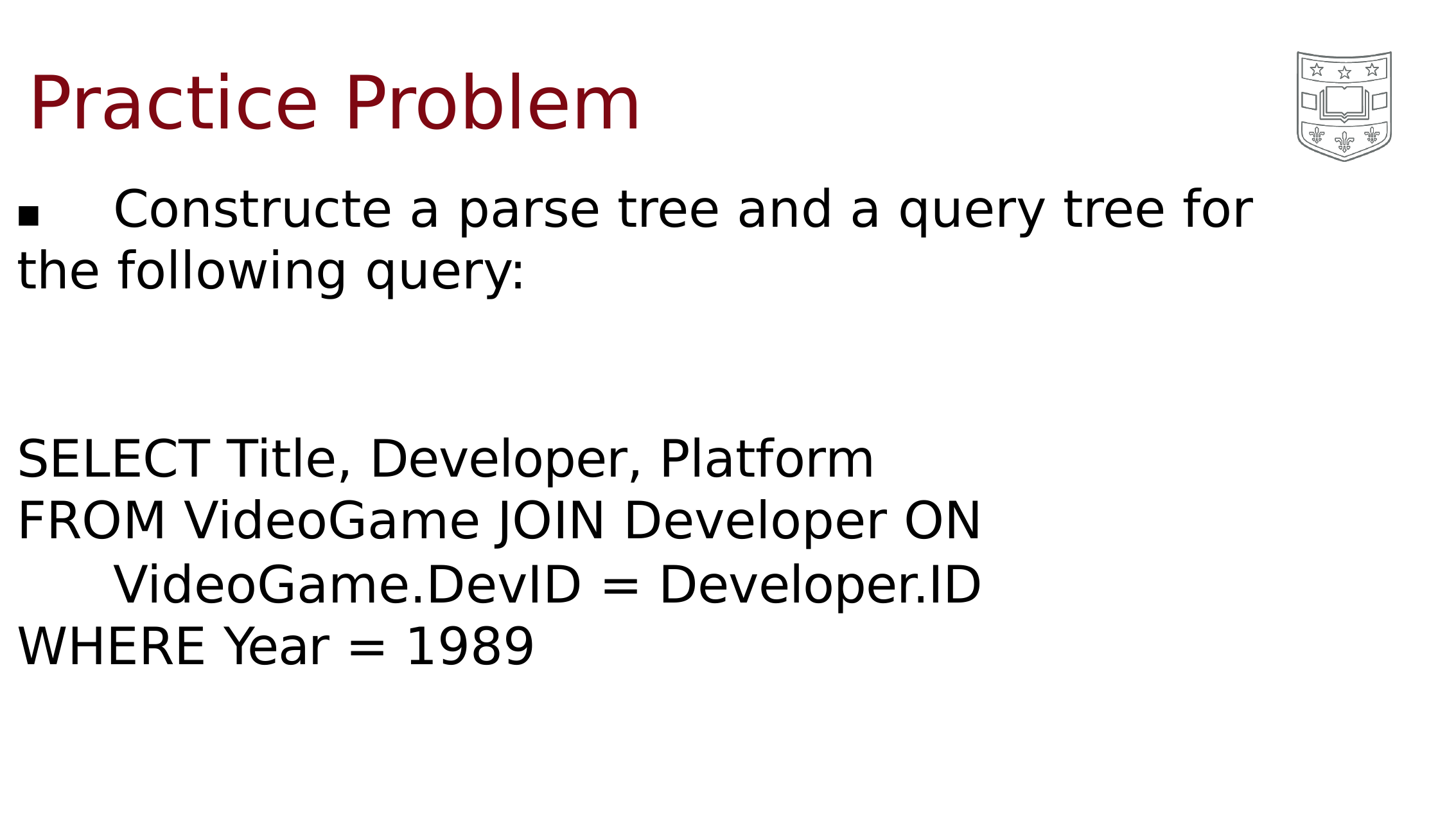

# Practice Problem
◼	Constructe a parse tree and a query tree for the following query:

SELECT Title, Developer, Platform  FROM VideoGame JOIN Developer ON
VideoGame.DevID = Developer.ID  WHERE Year = 1989